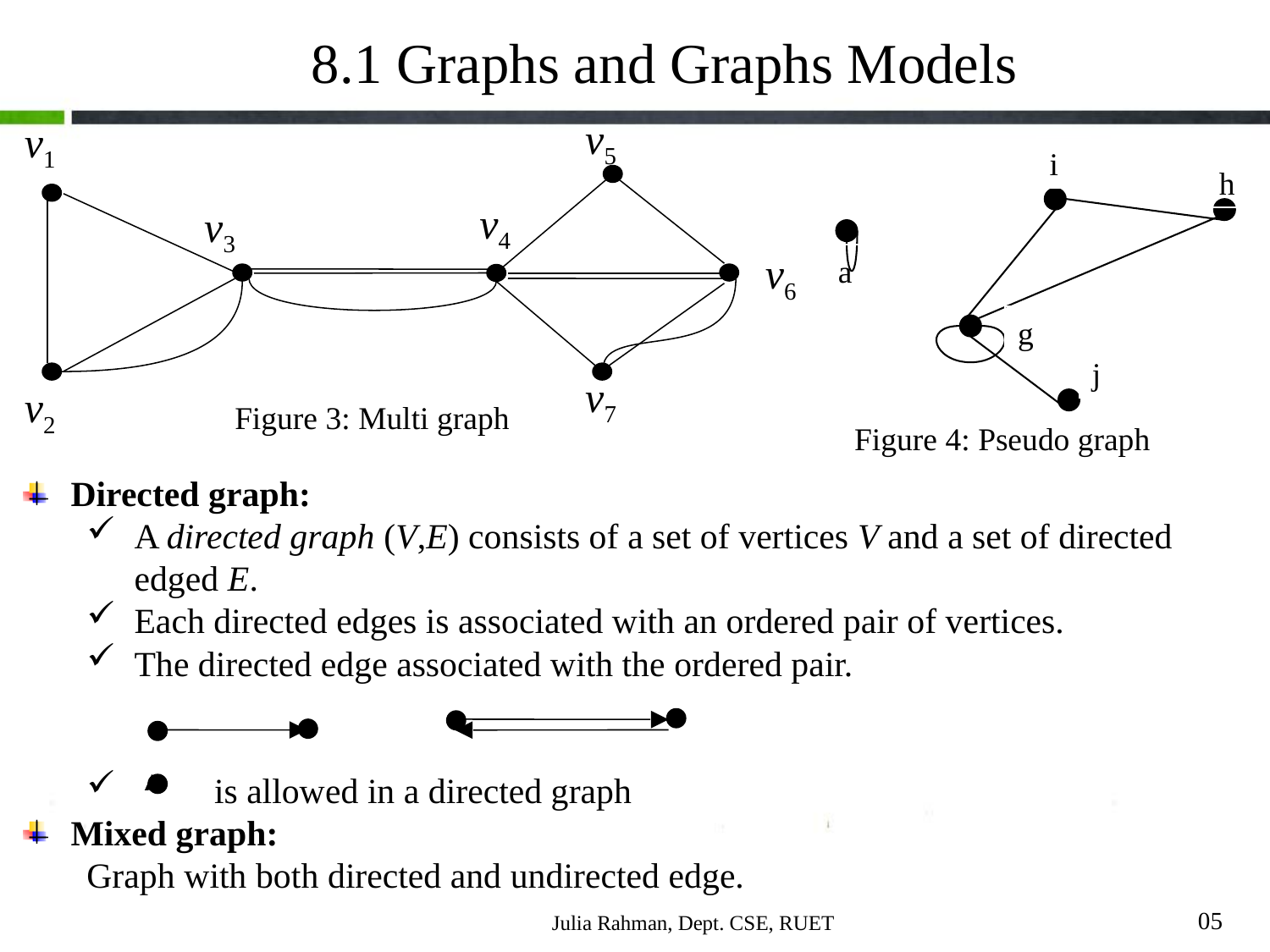

8.1 Graphs and Graphs Models
v5
v1

v4
v3
v6

v7
v2
i
h

a
g

j

Figure 3: Multi graph
Figure 4: Pseudo graph
Directed graph:
A directed graph (V,E) consists of a set of vertices V and a set of directed edged E.
Each directed edges is associated with an ordered pair of vertices.
The directed edge associated with the ordered pair.

         is allowed in a directed graph
Mixed graph:
Graph with both directed and undirected edge.

05
Julia Rahman, Dept. CSE, RUET